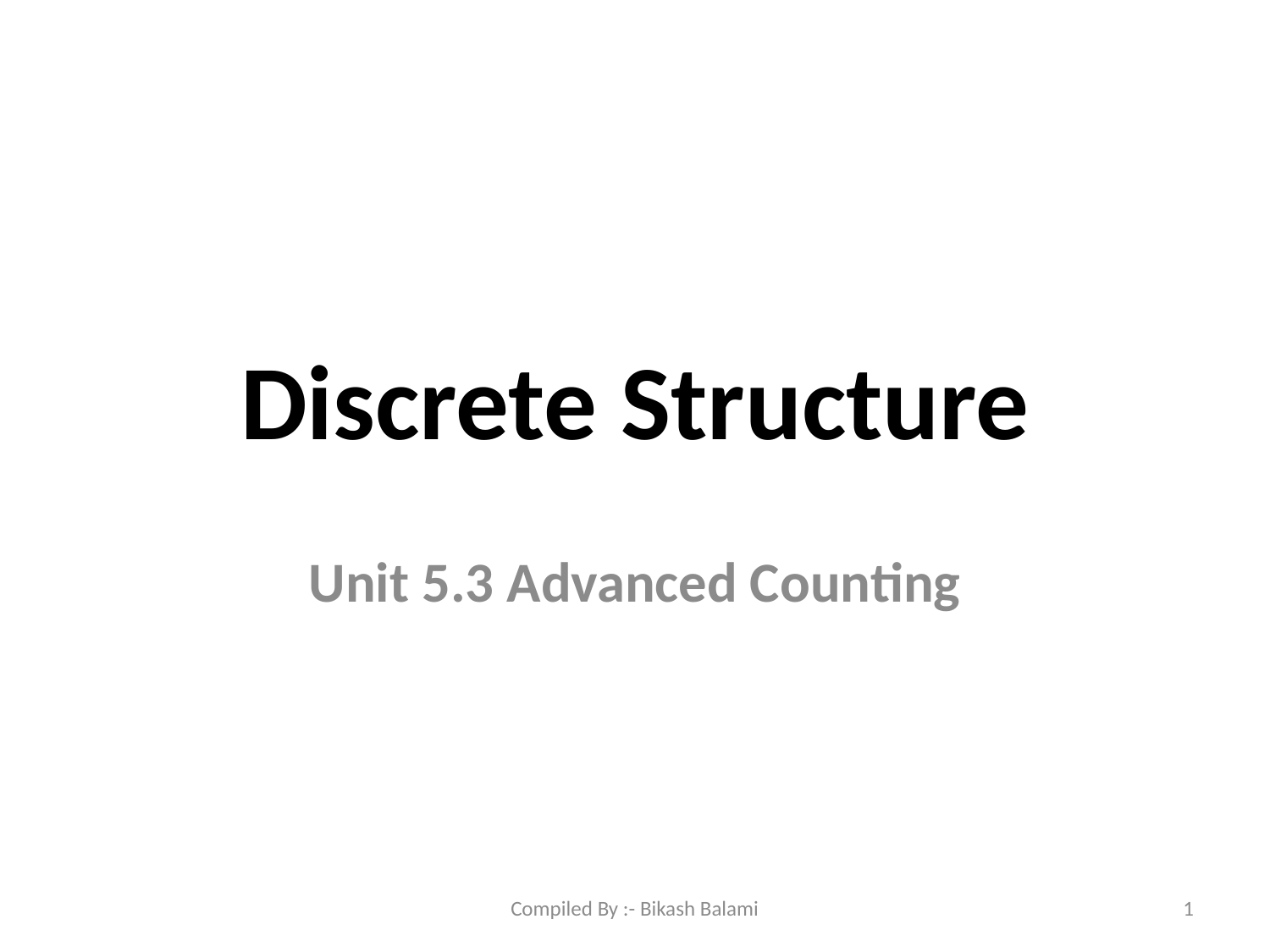

# Discrete Structure
Unit 5.3 Advanced Counting
Compiled By :- Bikash Balami
1